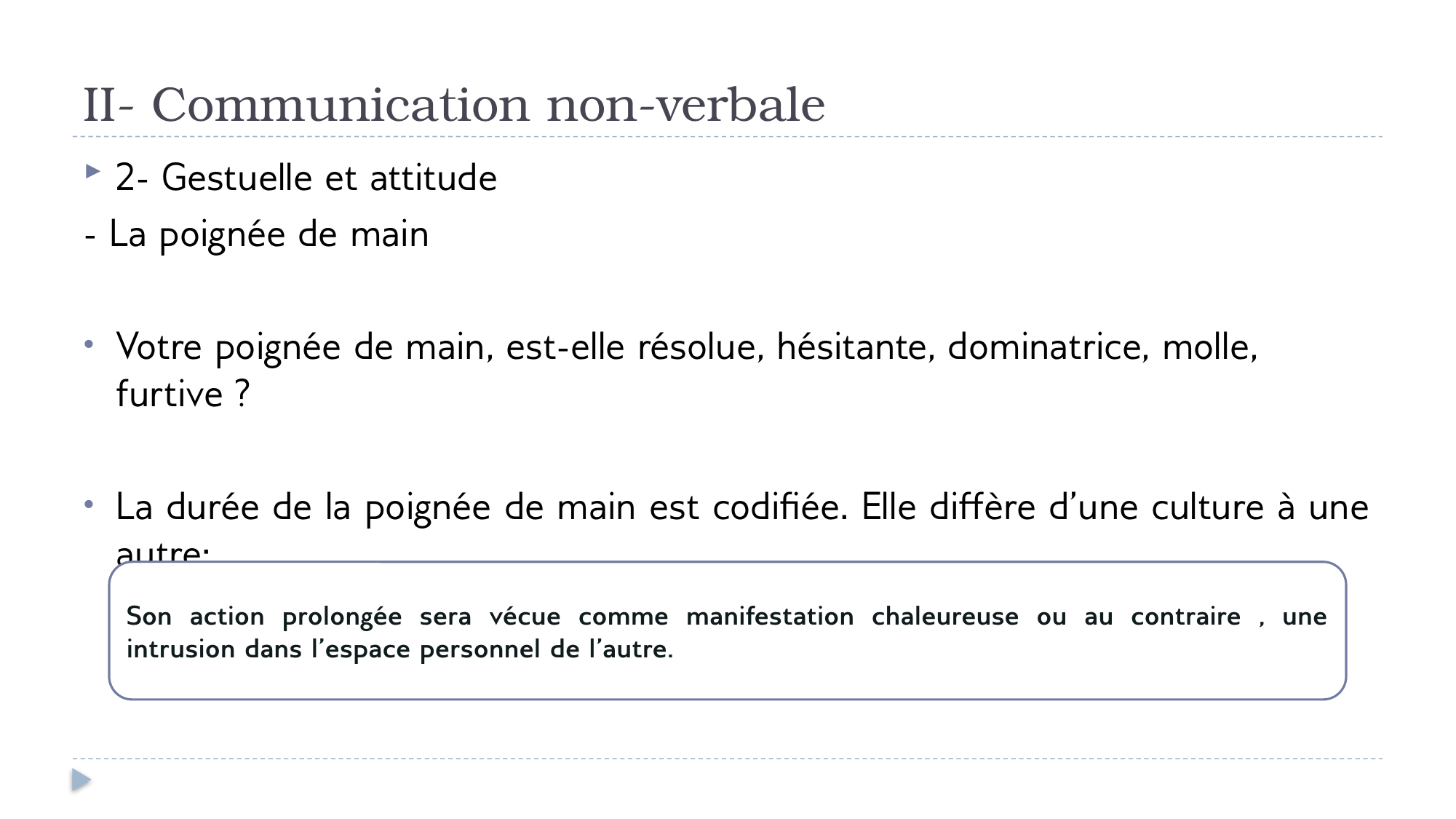

# II- Communication non-verbale
2- Gestuelle et attitude
- La poignée de main

Votre poignée de main, est-elle résolue, hésitante, dominatrice, molle, furtive ?

La durée de la poignée de main est codifiée. Elle diffère d’une culture à une autre:

Son action prolongée sera vécue comme manifestation chaleureuse ou au contraire , une intrusion dans l’espace personnel de l’autre.